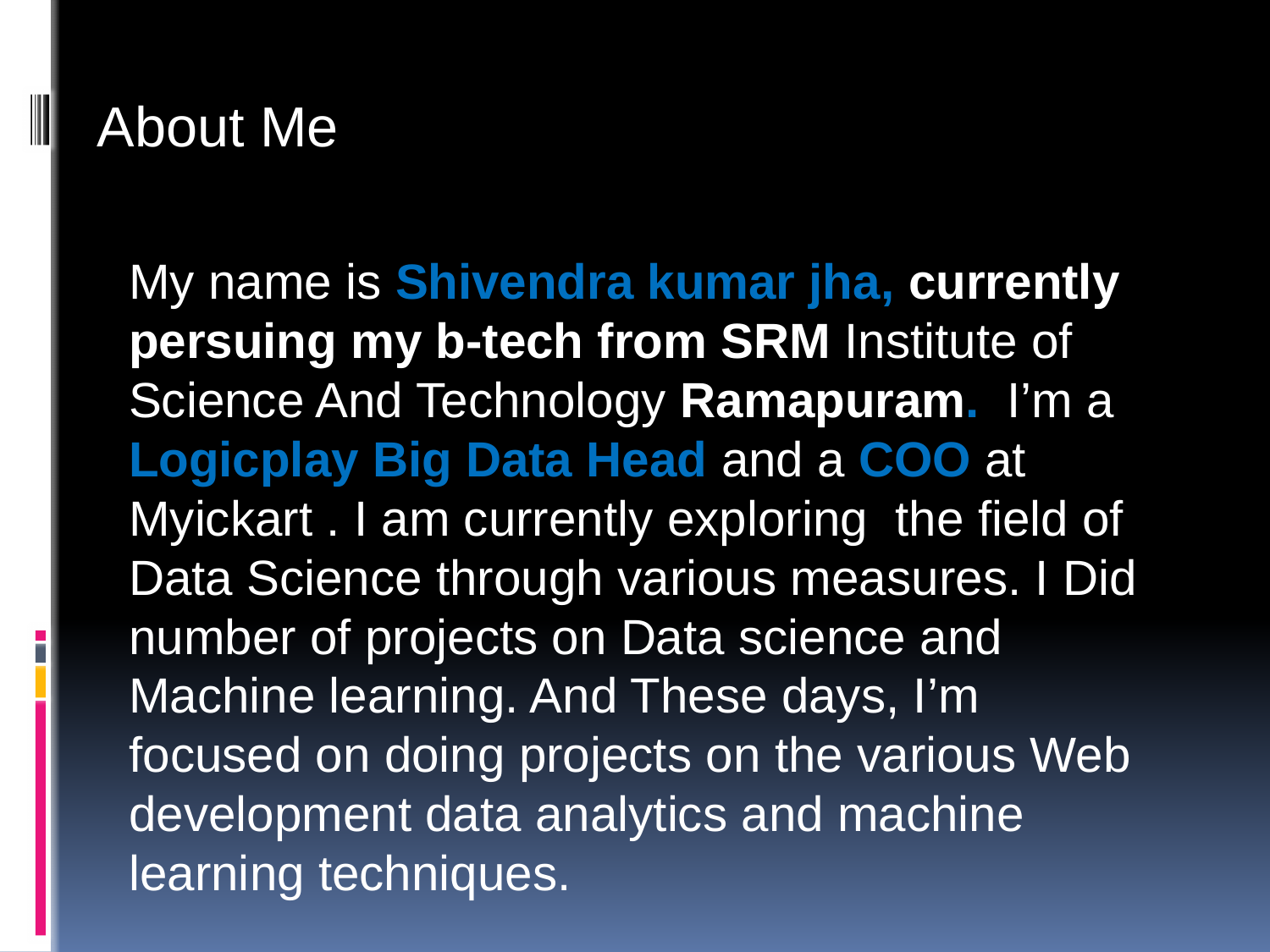

About Me
My name is Shivendra kumar jha, currently persuing my b-tech from SRM Institute of Science And Technology Ramapuram.  I’m a Logicplay Big Data Head and a COO at Myickart . I am currently exploring  the field of Data Science through various measures. I Did number of projects on Data science and Machine learning. And These days, I’m focused on doing projects on the various Web development data analytics and machine learning techniques.